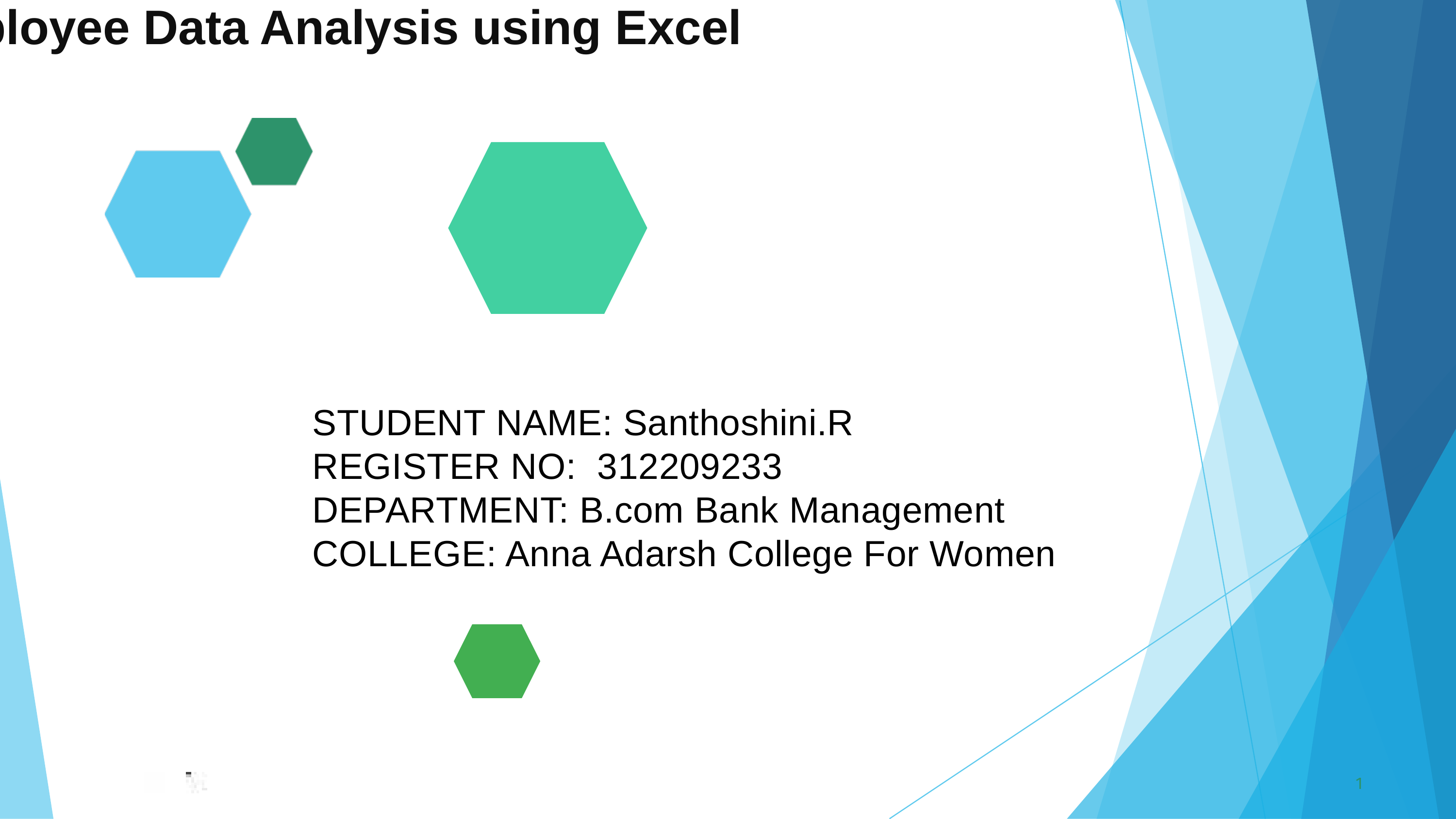

Employee Data Analysis using Excel

STUDENT NAME: Santhoshini.R
REGISTER NO:  312209233
DEPARTMENT: B.com Bank Management
COLLEGE: Anna Adarsh College For Women

1